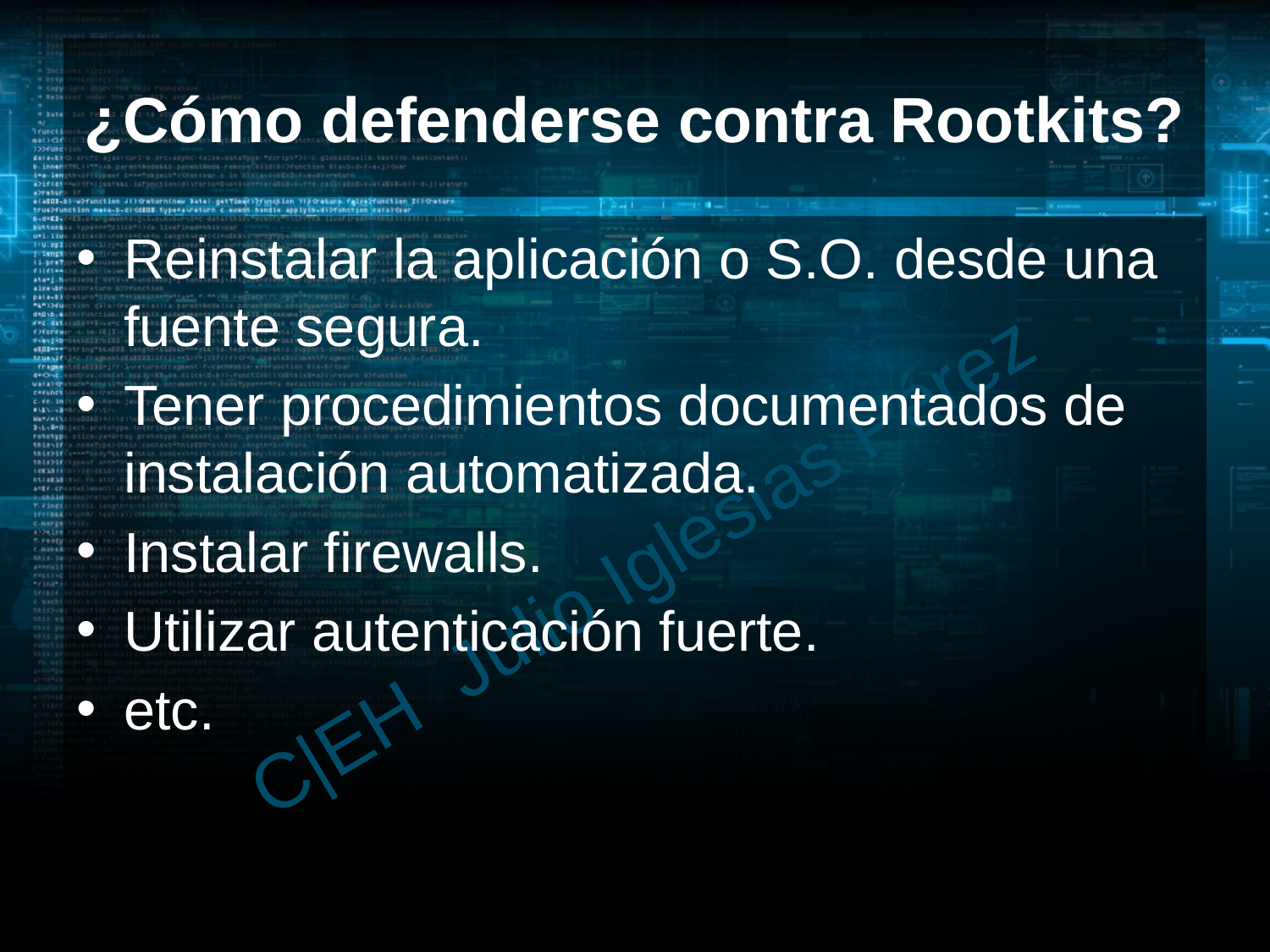

# ¿Cómo defenderse contra Rootkits?
Reinstalar la aplicación o S.O. desde una fuente segura.
Tener procedimientos documentados de instalación automatizada.
Instalar firewalls.
Utilizar autenticación fuerte.
etc.
C|EH  Julio Iglesias Pérez